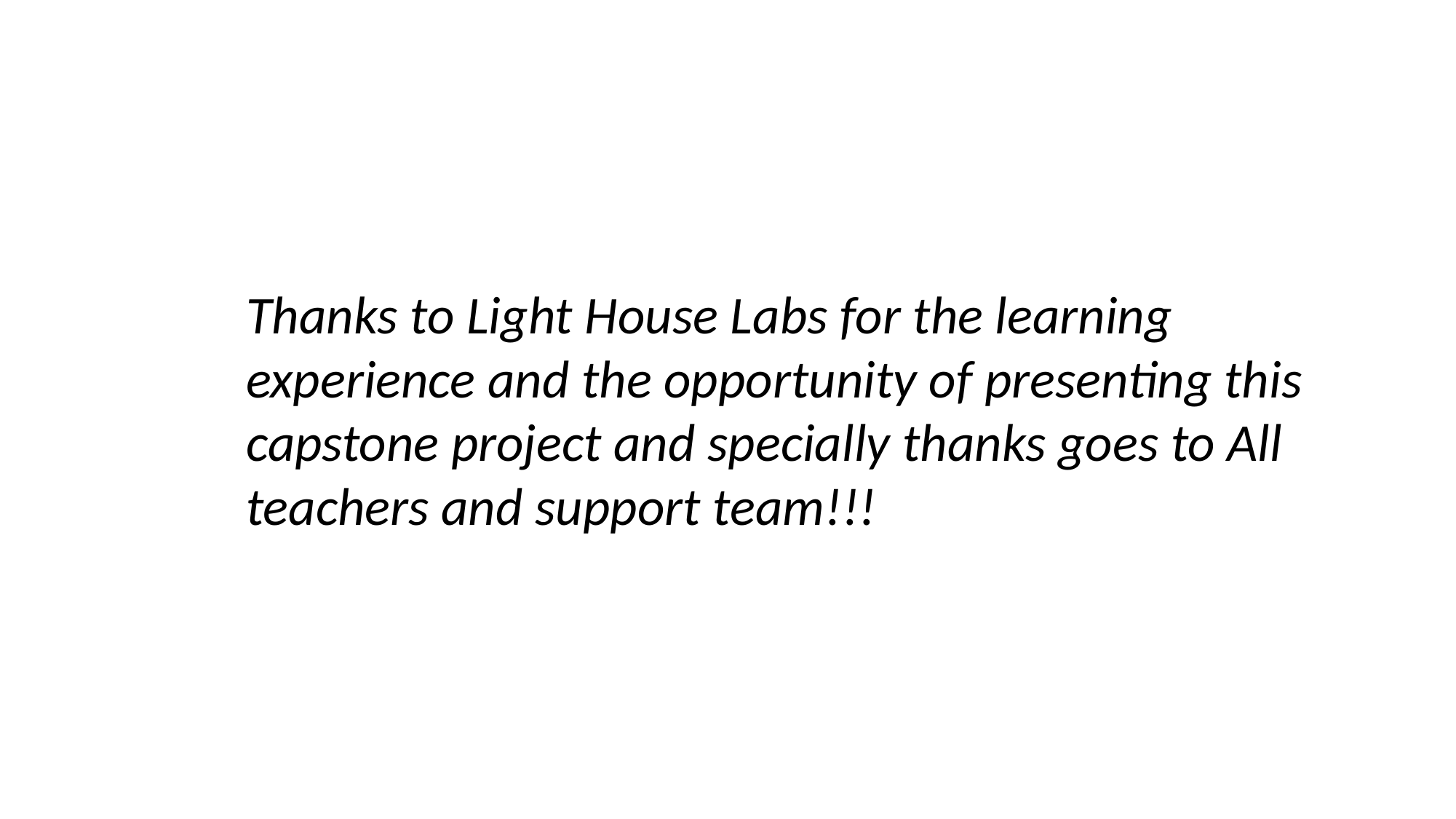

Thanks to Light House Labs for the learning experience and the opportunity of presenting this capstone project and specially thanks goes to All teachers and support team!!!